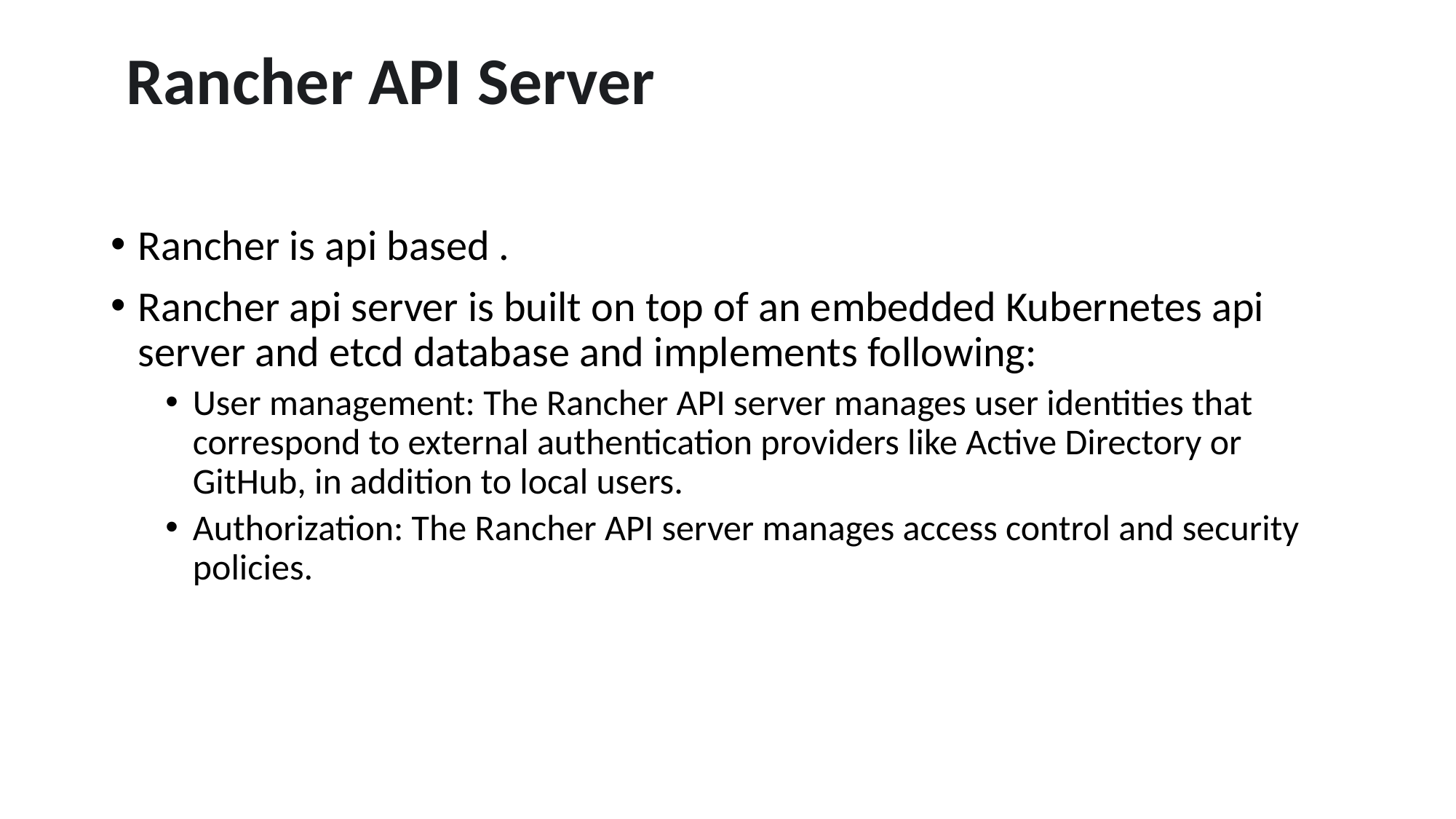

# Rancher API Server
Rancher is api based .
Rancher api server is built on top of an embedded Kubernetes api server and etcd database and implements following:
User management: The Rancher API server manages user identities that correspond to external authentication providers like Active Directory or GitHub, in addition to local users.
Authorization: The Rancher API server manages access control and security policies.